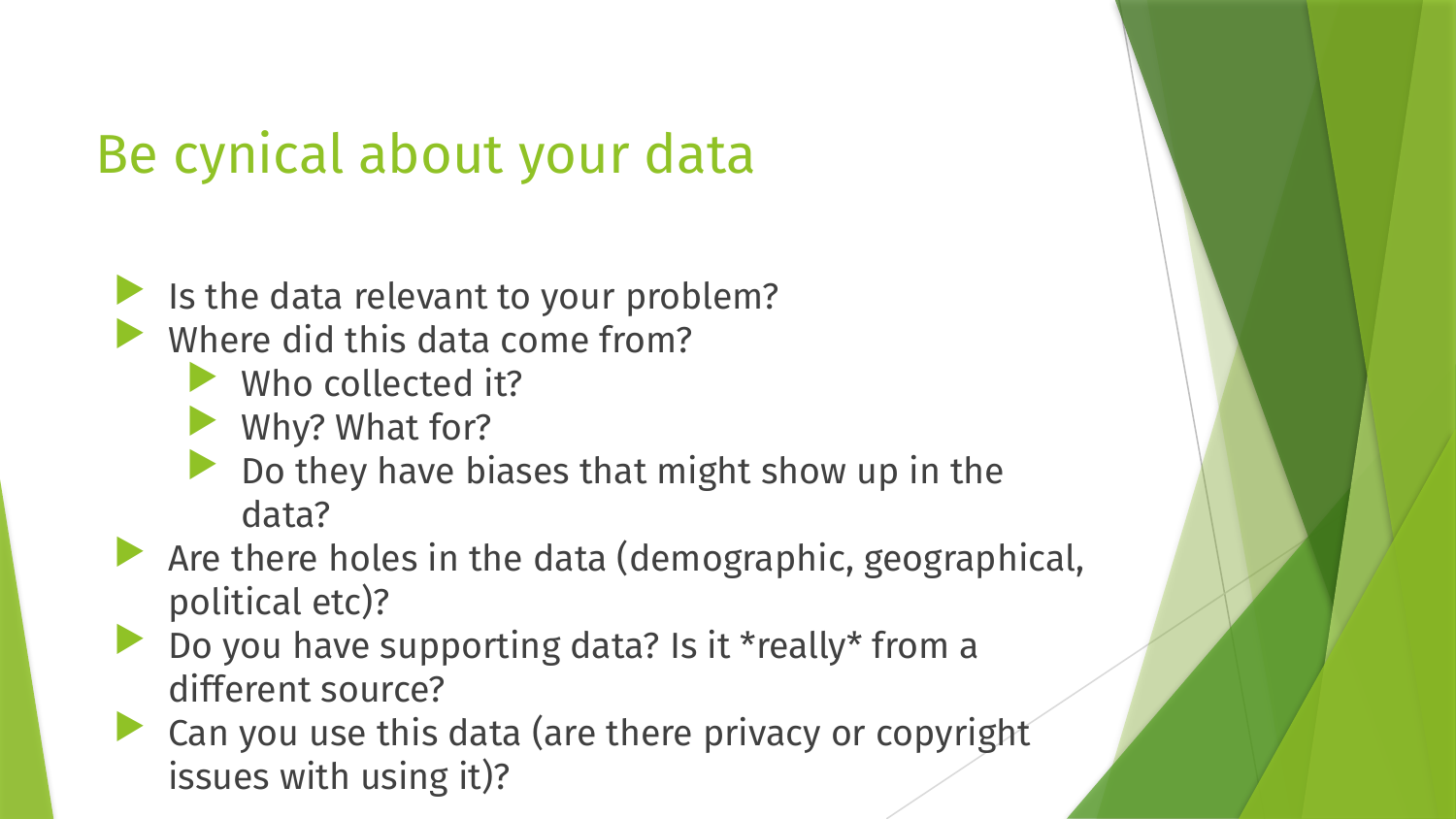

# Be cynical about your data
Is the data relevant to your problem?
Where did this data come from?
Who collected it?
Why? What for?
Do they have biases that might show up in the data?
Are there holes in the data (demographic, geographical, political etc)?
Do you have supporting data? Is it *really* from a different source?
Can you use this data (are there privacy or copyright issues with using it)?